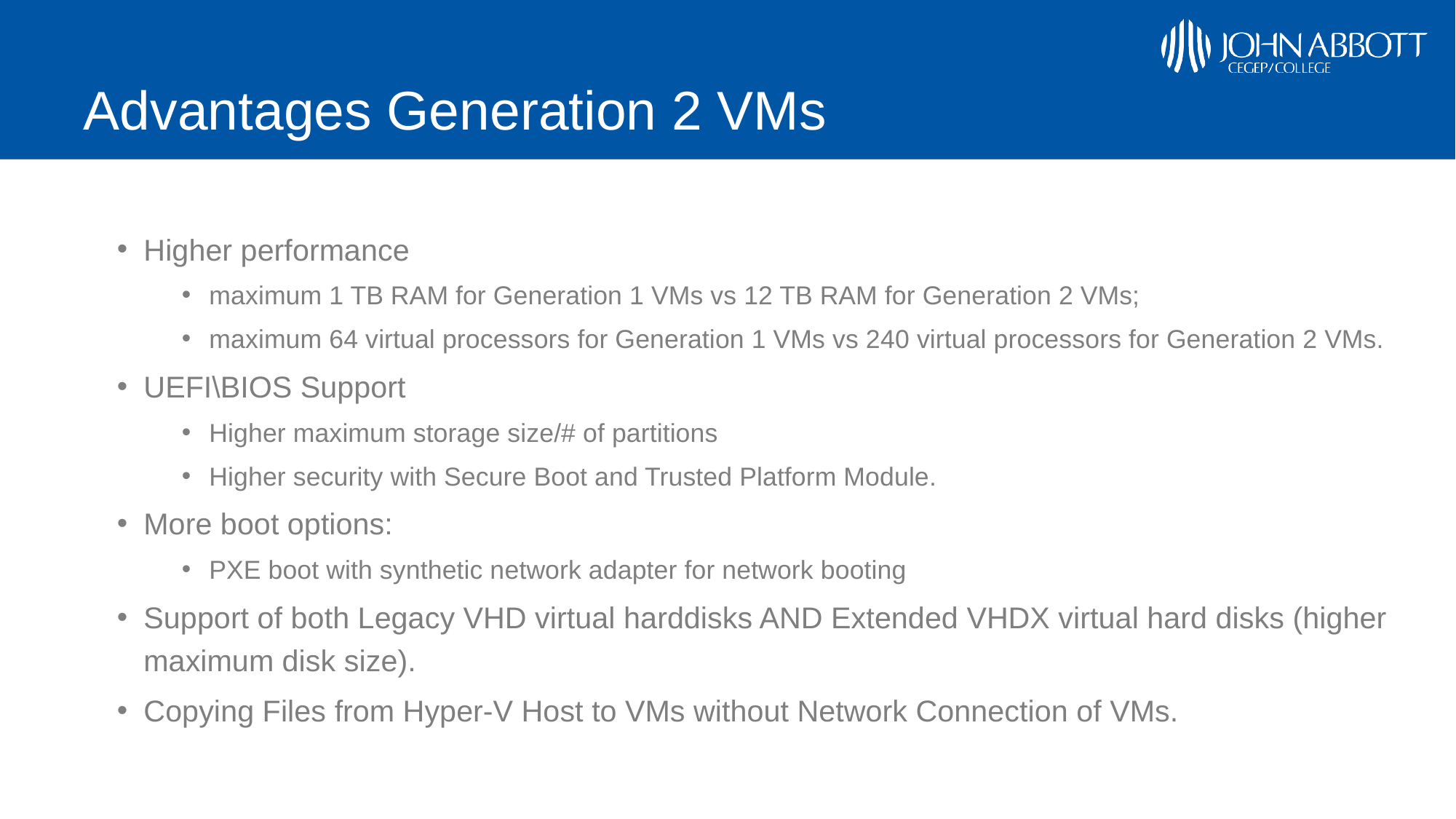

# Advantages Generation 2 VMs
Higher performance
maximum 1 TB RAM for Generation 1 VMs vs 12 TB RAM for Generation 2 VMs;
maximum 64 virtual processors for Generation 1 VMs vs 240 virtual processors for Generation 2 VMs.
UEFI\BIOS Support
Higher maximum storage size/# of partitions
Higher security with Secure Boot and Trusted Platform Module.
More boot options:
PXE boot with synthetic network adapter for network booting
Support of both Legacy VHD virtual harddisks AND Extended VHDX virtual hard disks (higher maximum disk size).
Copying Files from Hyper-V Host to VMs without Network Connection of VMs.